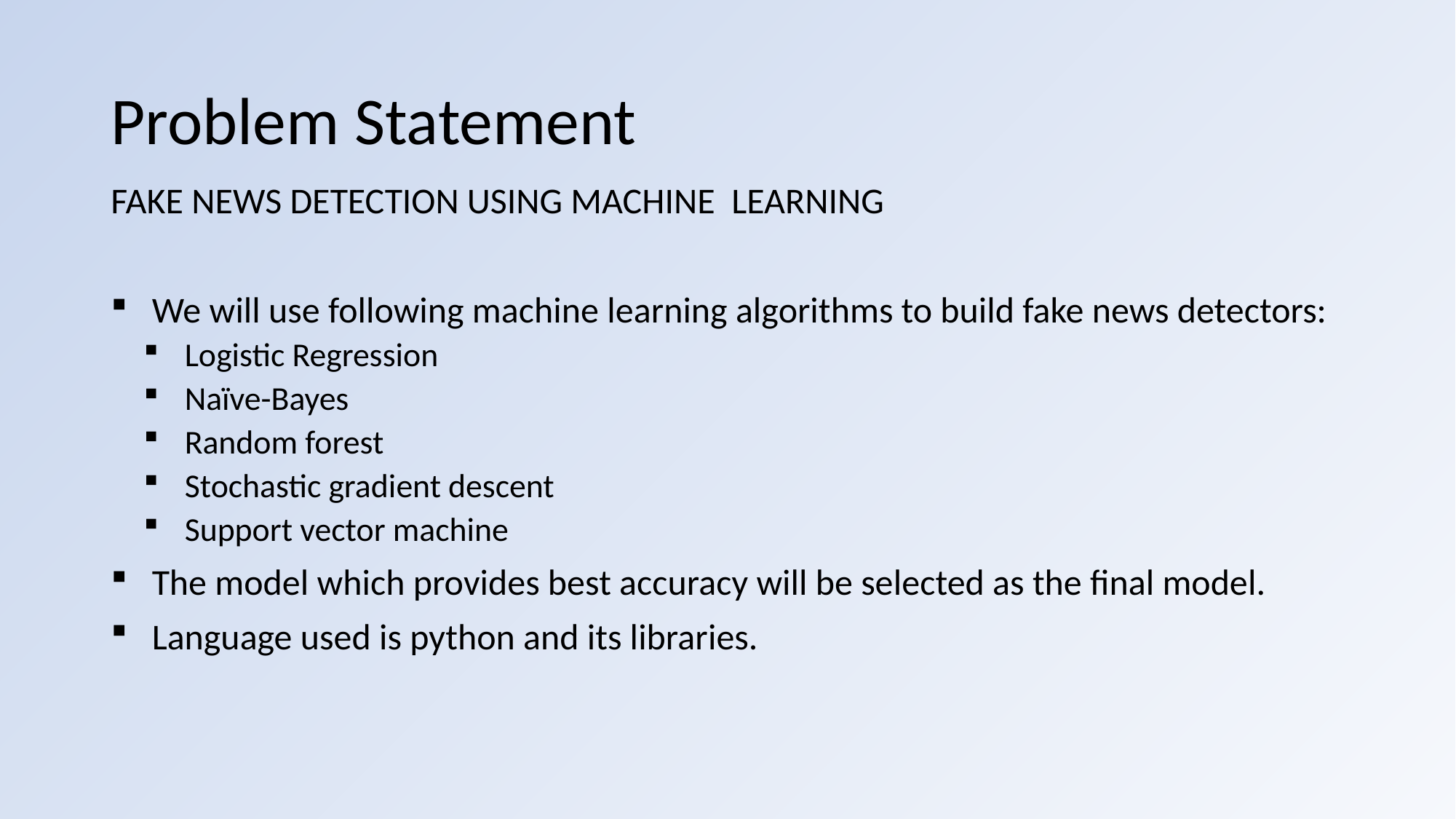

# Problem Statement
FAKE NEWS DETECTION USING MACHINE  LEARNING

We will use following machine learning algorithms to build fake news detectors:
Logistic Regression
Naïve-Bayes
Random forest
Stochastic gradient descent
Support vector machine
The model which provides best accuracy will be selected as the final model.
Language used is python and its libraries.